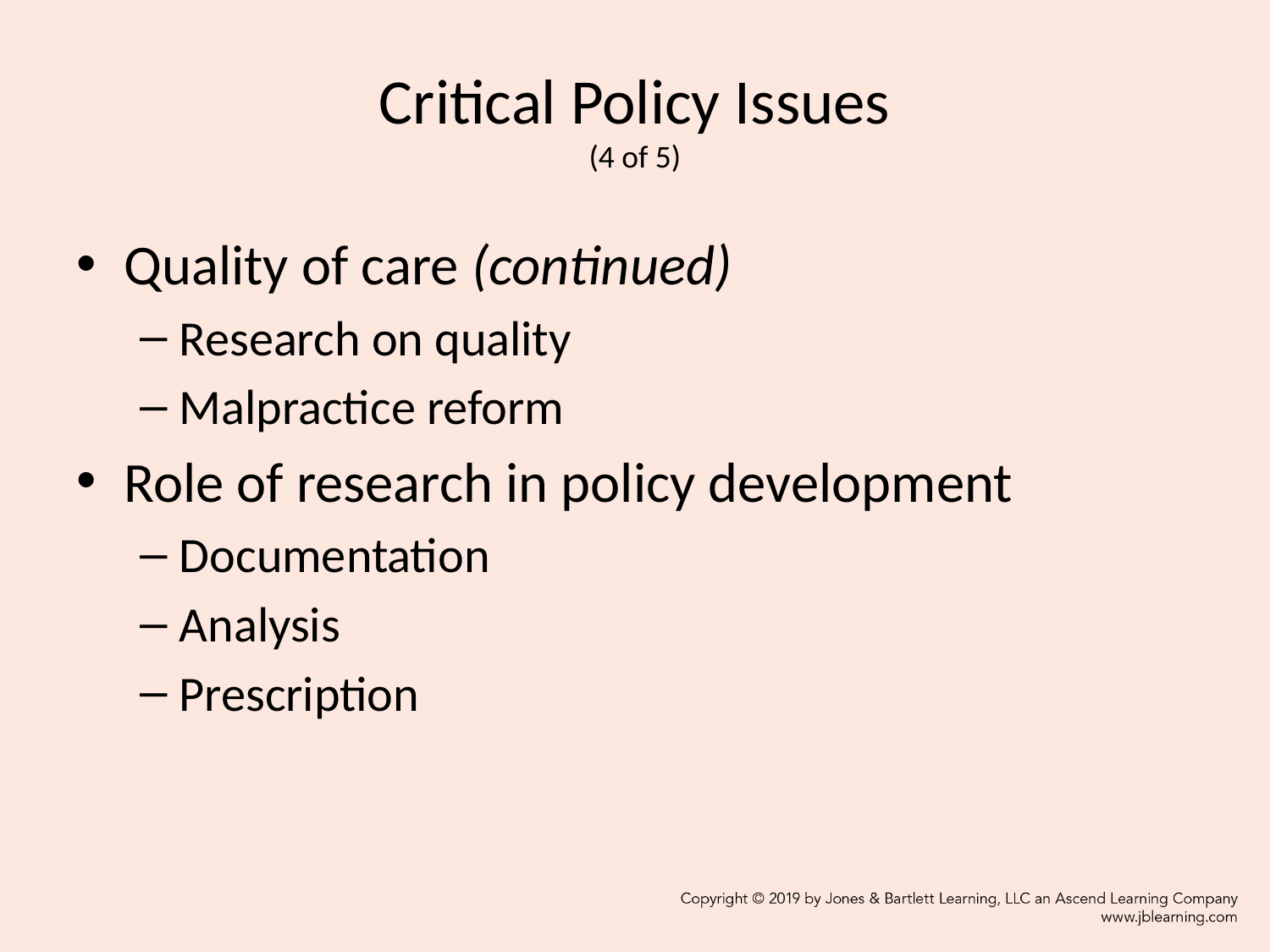

# Critical Policy Issues (4 of 5)
Quality of care (continued)
Research on quality
Malpractice reform
Role of research in policy development
Documentation
Analysis
Prescription